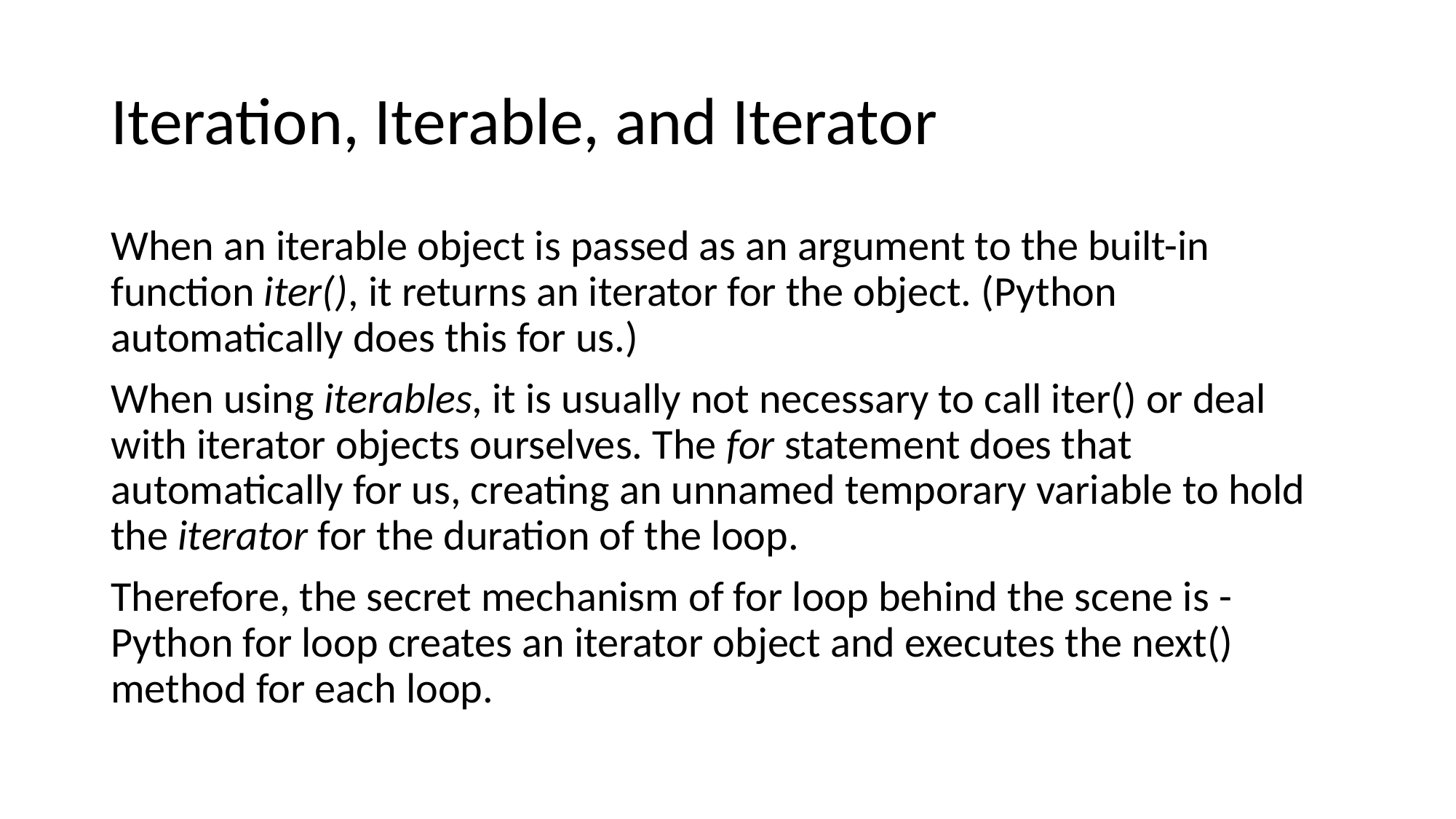

# Iteration, Iterable, and Iterator
When an iterable object is passed as an argument to the built-in function iter(), it returns an iterator for the object. (Python automatically does this for us.)
When using iterables, it is usually not necessary to call iter() or deal with iterator objects ourselves. The for statement does that automatically for us, creating an unnamed temporary variable to hold the iterator for the duration of the loop.
Therefore, the secret mechanism of for loop behind the scene is - Python for loop creates an iterator object and executes the next() method for each loop.